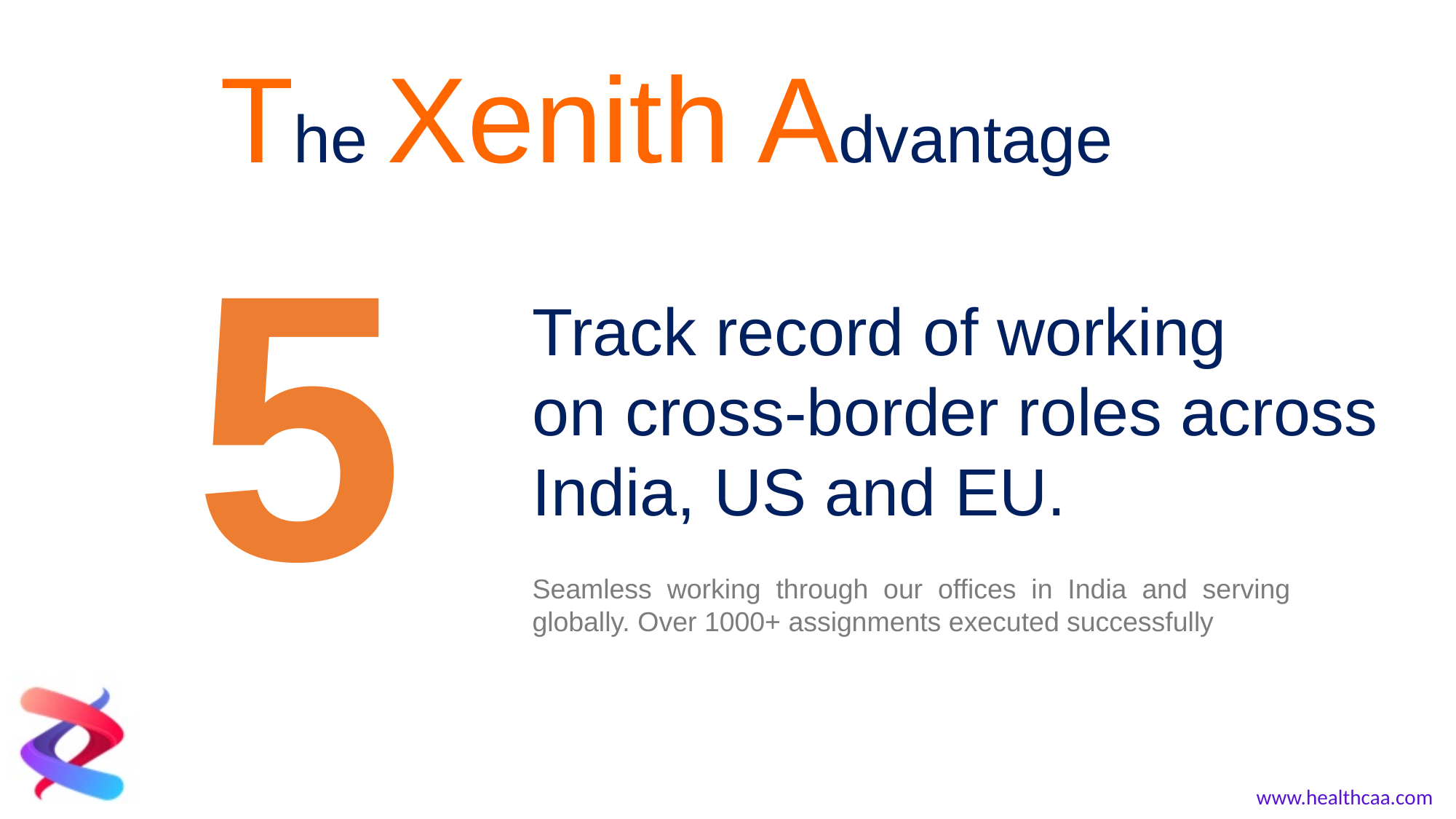

The Xenith Advantage
5
Track record of working
on cross-border roles across
India, US and EU.
Seamless working through our offices in India and serving globally. Over 1000+ assignments executed successfully